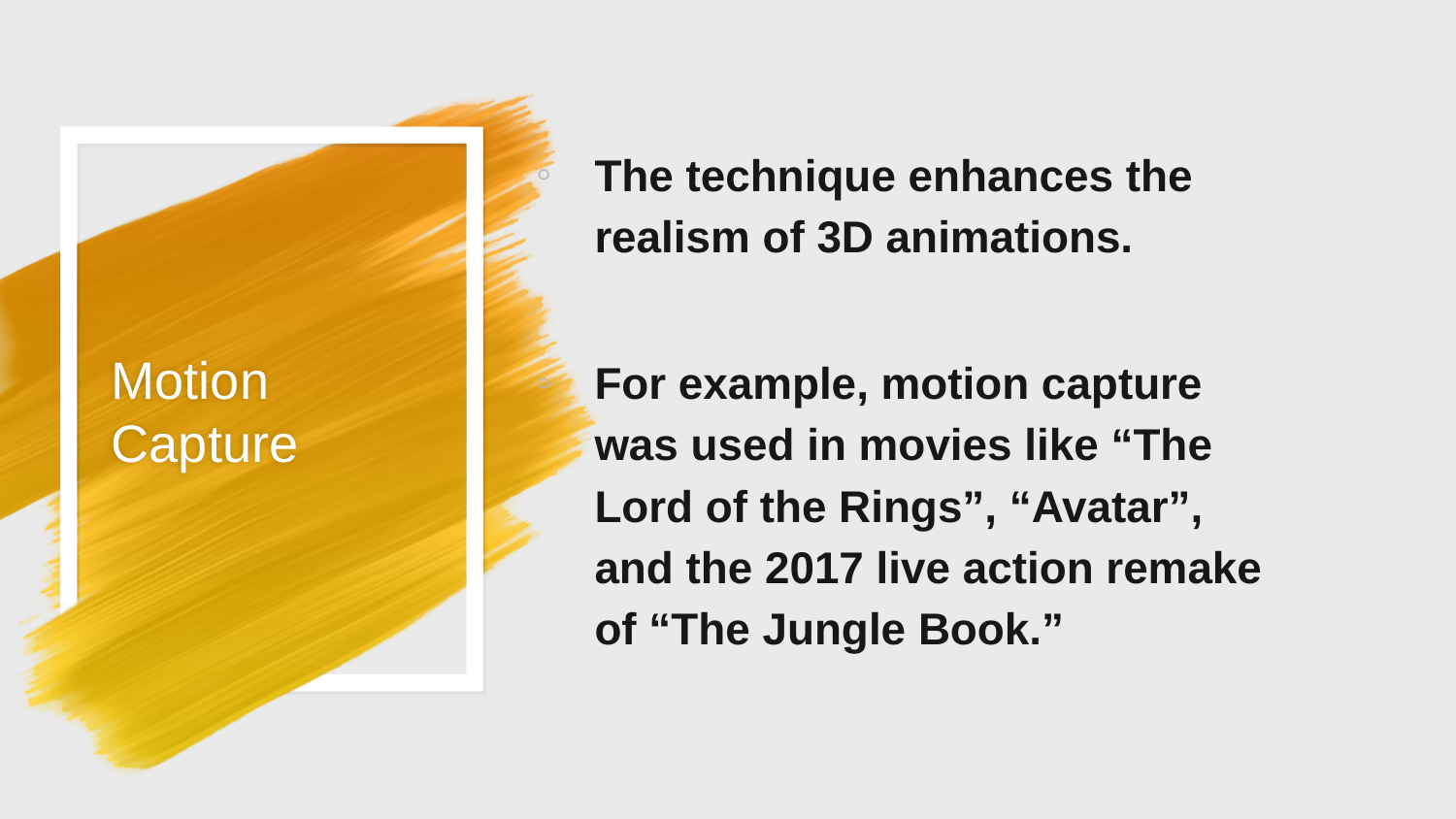

The technique enhances the realism of 3D animations.

For example, motion capture was used in movies like “The Lord of the Rings”, “Avatar”, and the 2017 live action remake of “The Jungle Book.”

# Motion Capture